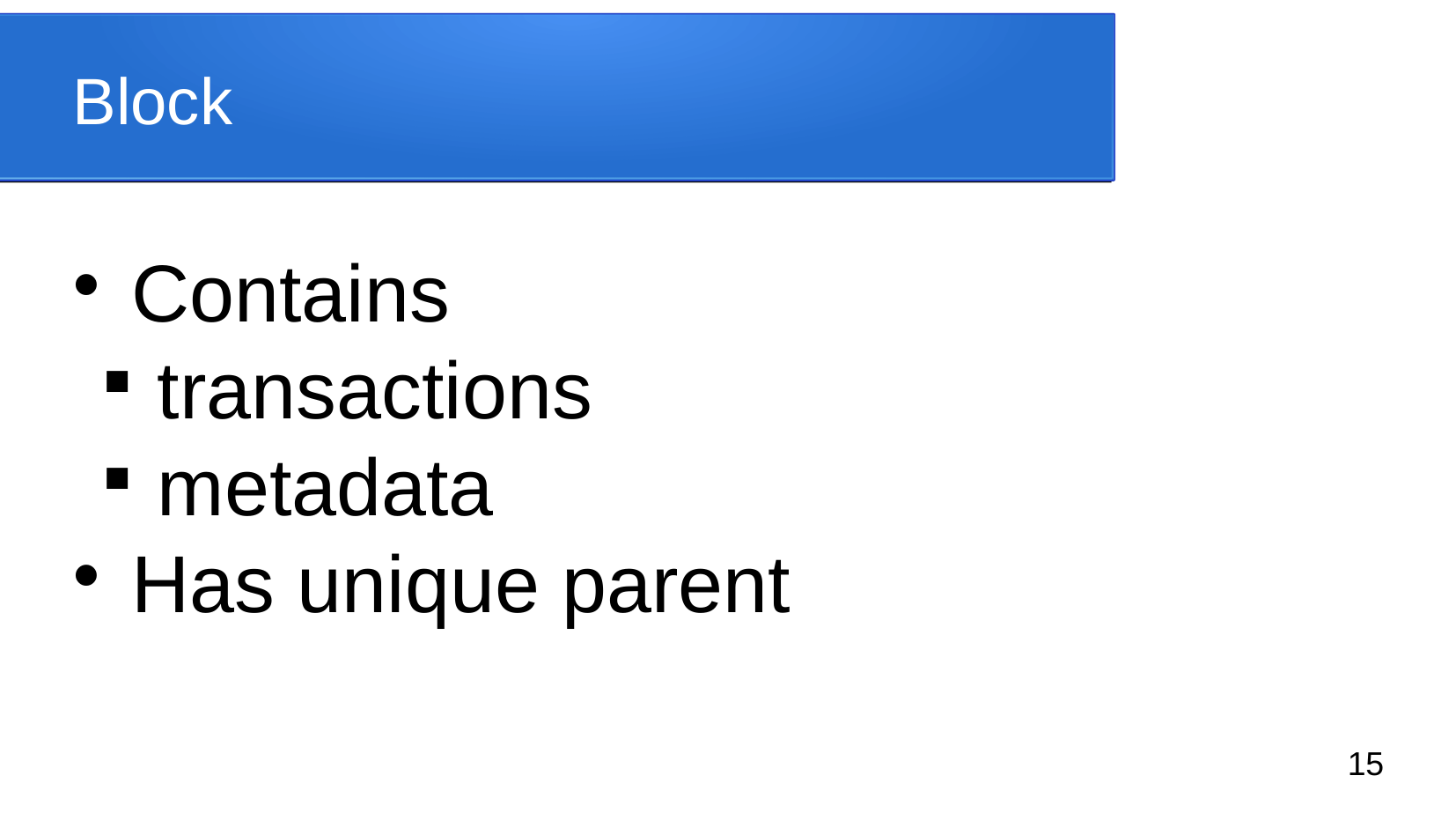

# Block
 Contains
 transactions
 metadata
 Has unique parent